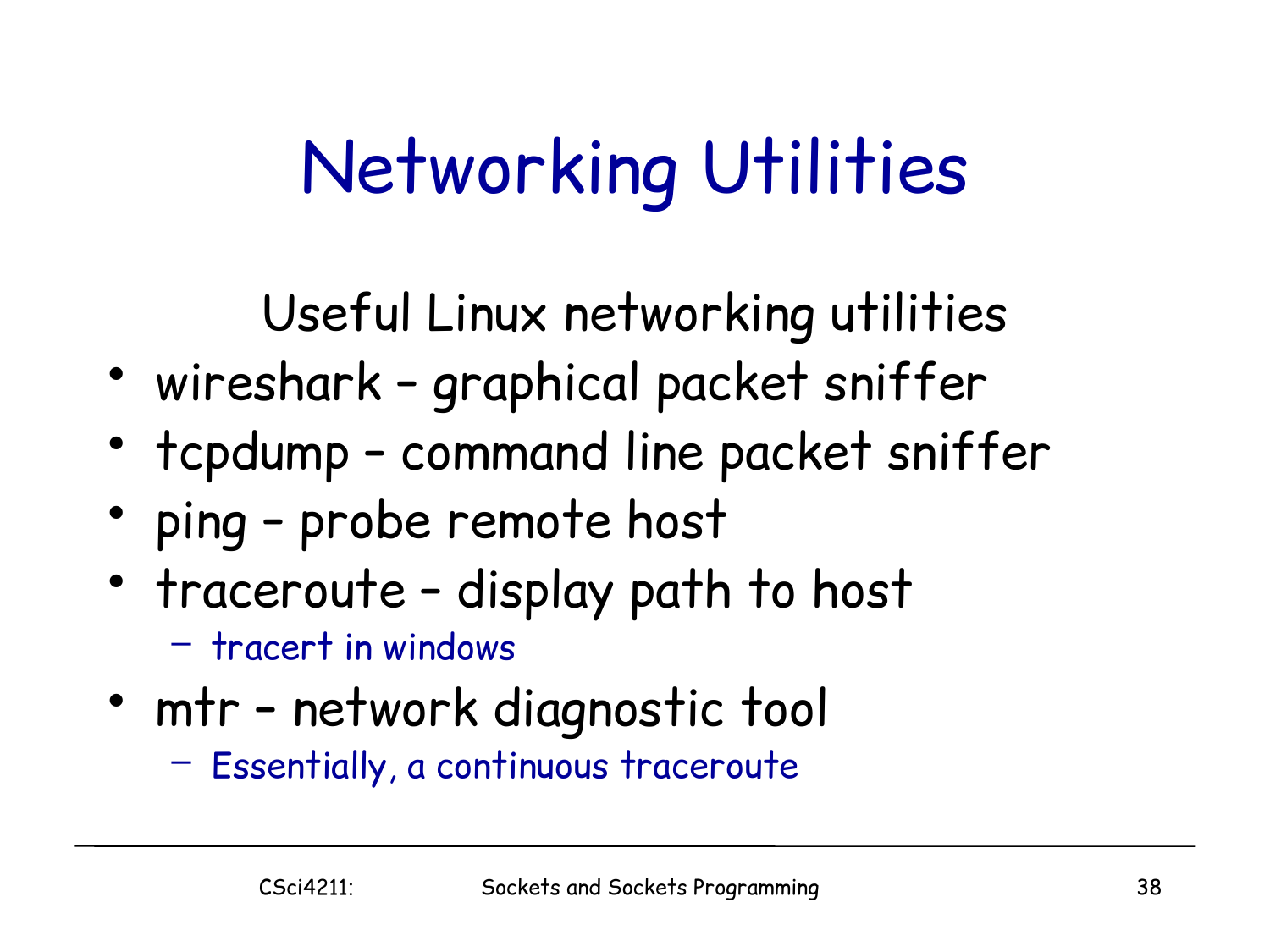

# Networking Utilities
Useful Linux networking utilities
wireshark – graphical packet sniffer
tcpdump – command line packet sniffer
ping – probe remote host
traceroute – display path to host
tracert in windows
mtr – network diagnostic tool
Essentially, a continuous traceroute
CSci4211:                    Sockets and Sockets Programming
38